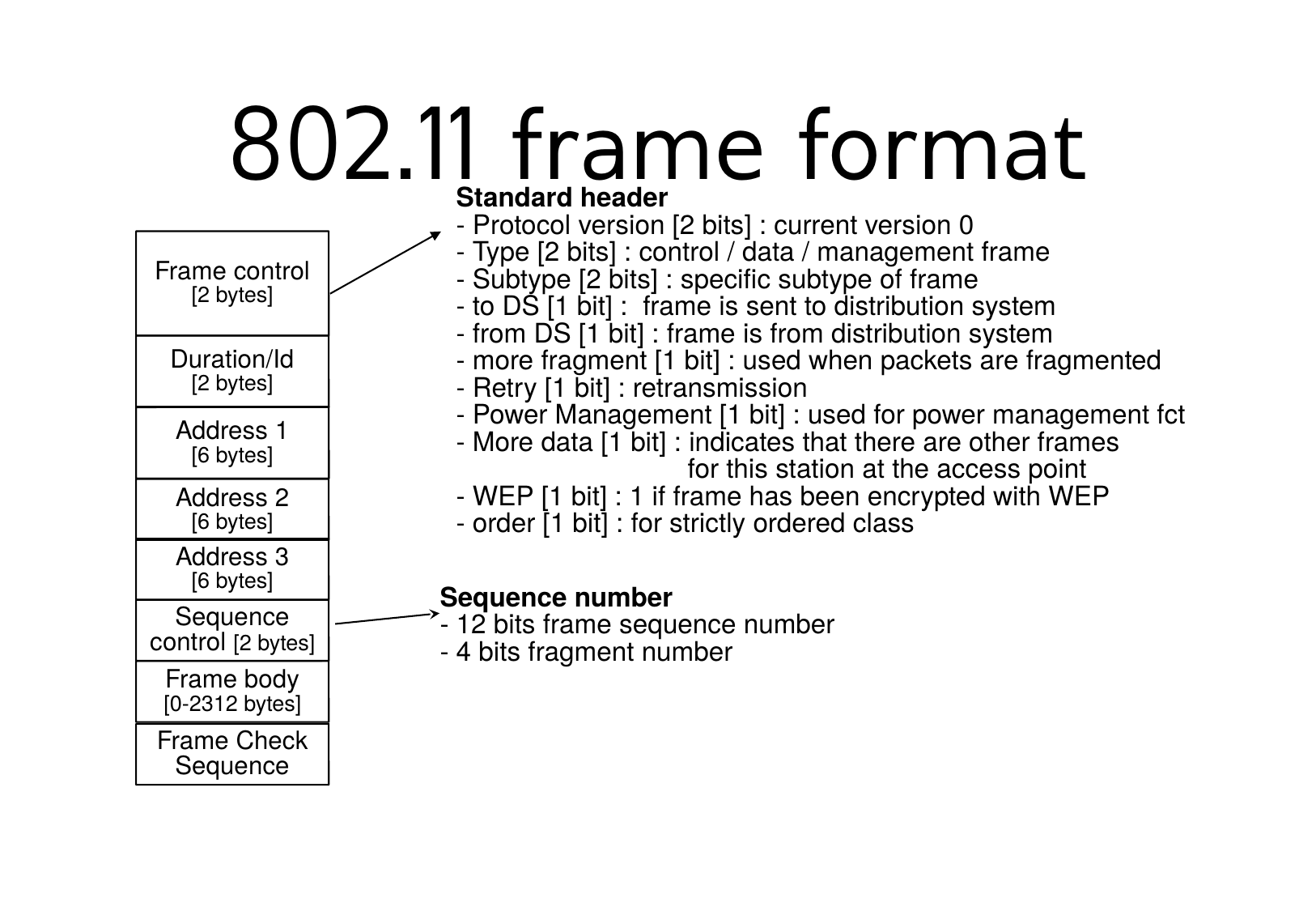

# 802.11 frame format
Standard header
- Protocol version [2 bits] : current version 0
- Type [2 bits] : control / data / management frame
- Subtype [2 bits] : specific subtype of frame
- to DS [1 bit] :  frame is sent to distribution system
- from DS [1 bit] : frame is from distribution system
- more fragment [1 bit] : used when packets are fragmented
- Retry [1 bit] : retransmission
- Power Management [1 bit] : used for power management fct
- More data [1 bit] : indicates that there are other frames
                               for this station at the access point
- WEP [1 bit] : 1 if frame has been encrypted with WEP
- order [1 bit] : for strictly ordered class

Frame control
[2 bytes]

Duration/Id
[2 bytes]

Address 1
[6 bytes]
Address 2
[6 bytes]

Address 3
[6 bytes]

Sequence number
- 12 bits frame sequence number
- 4 bits fragment number
Sequence control [2 bytes]

Frame body
[0-2312 bytes]

Frame Check Sequence